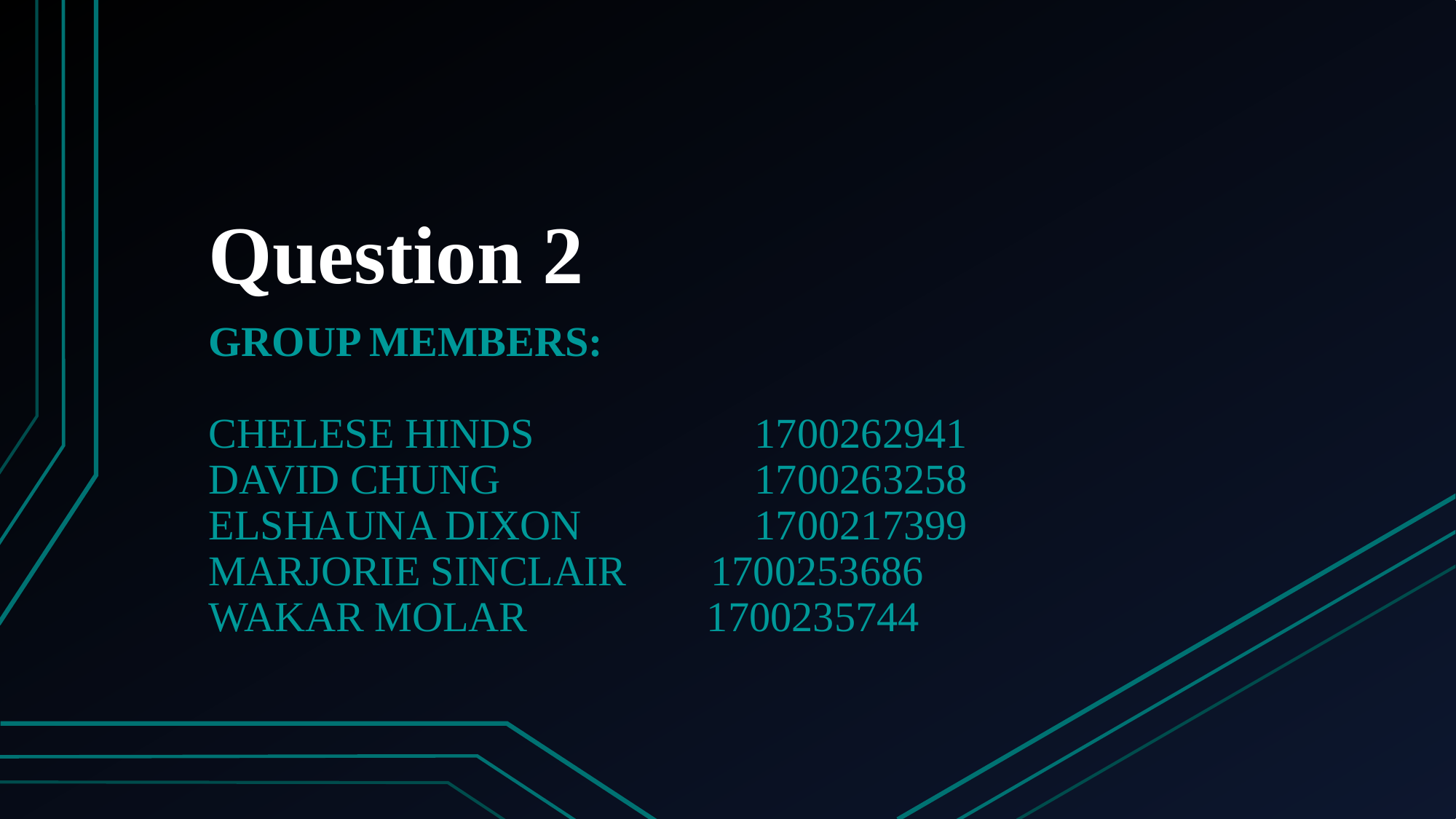

# Question 2
GROUP MEMBERS:

CHELESE HINDS 		1700262941
DAVID CHUNG    		1700263258
ELSHAUNA DIXON		1700217399
MARJORIE SINCLAIR        1700253686
WAKAR MOLAR                 1700235744